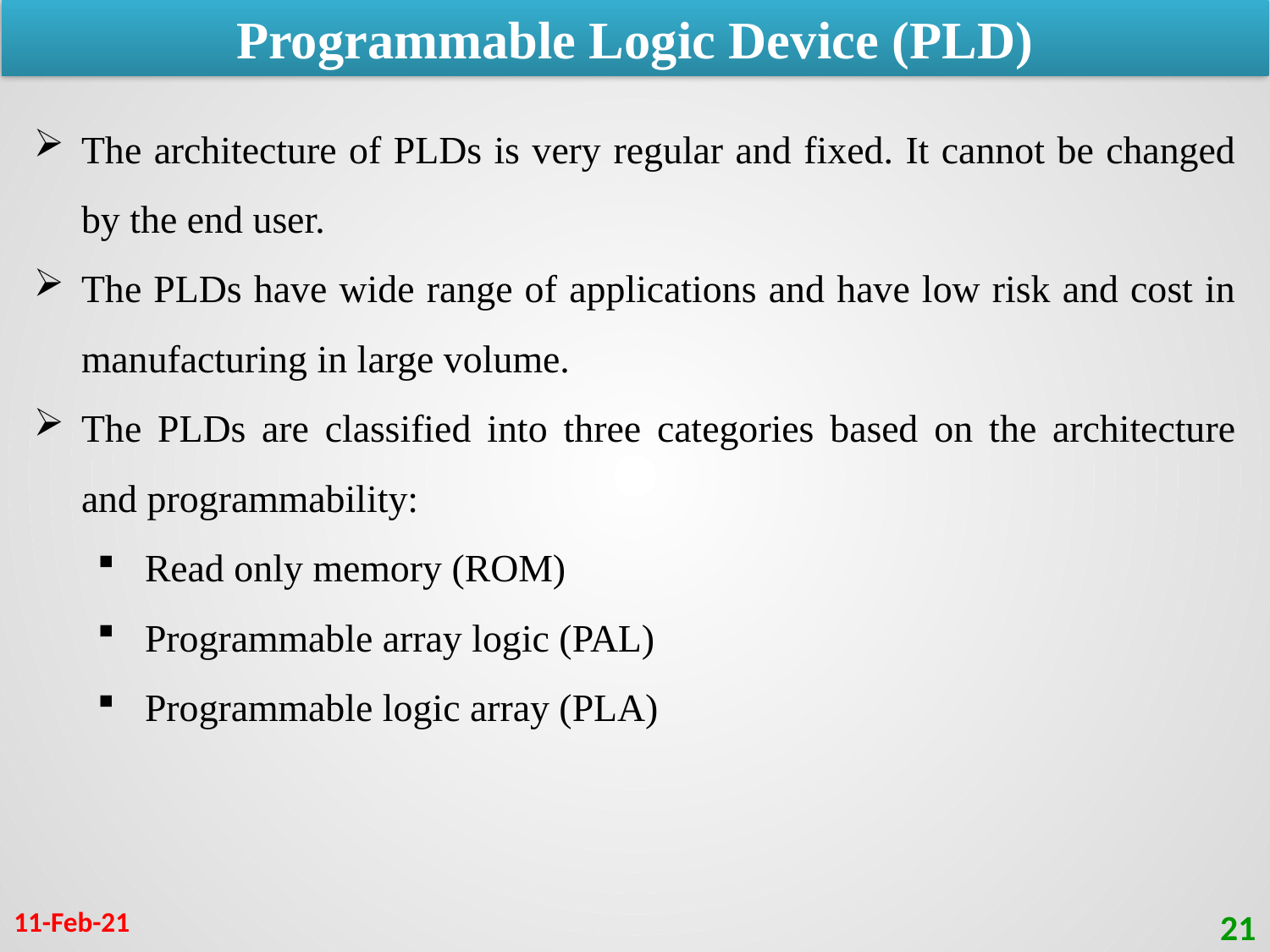

Programmable Logic Device (PLD)
The architecture of PLDs is very regular and fixed. It cannot be changed by the end user.
The PLDs have wide range of applications and have low risk and cost in manufacturing in large volume.
The PLDs are classified into three categories based on the architecture and programmability:
Read only memory (ROM)
Programmable array logic (PAL)
Programmable logic array (PLA)

11-Feb-21
21